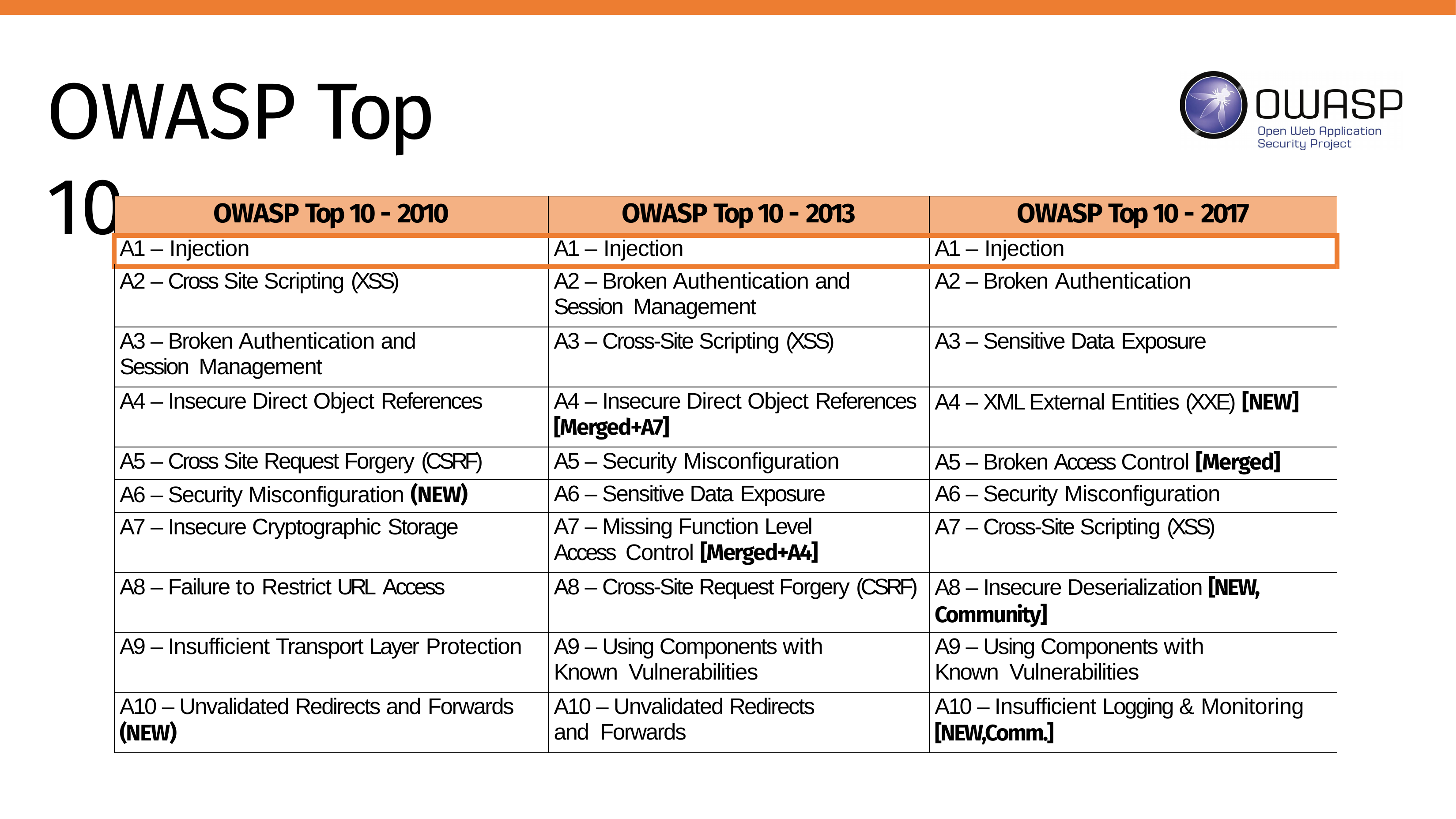

# OWASP Top 10

| OWASP Top 10 - 2010 | OWASP Top 10 - 2013 | OWASP Top 10 - 2017 |
| --- | --- | --- |
| A1 – Injection | A1 – Injection | A1 – Injection |
| A2 – Cross Site Scripting (XSS) | A2 – Broken Authentication and Session Management | A2 – Broken Authentication |
| A3 – Broken Authentication and Session Management | A3 – Cross-Site Scripting (XSS) | A3 – Sensitive Data Exposure |
| A4 – Insecure Direct Object References | A4 – Insecure Direct Object References [Merged+A7] | A4 – XML External Entities (XXE) [NEW] |
| A5 – Cross Site Request Forgery (CSRF) | A5 – Security Misconfiguration | A5 – Broken Access Control [Merged] |
| A6 – Security Misconfiguration (NEW) | A6 – Sensitive Data Exposure | A6 – Security Misconfiguration |
| A7 – Insecure Cryptographic Storage | A7 – Missing Function Level Access Control [Merged+A4] | A7 – Cross-Site Scripting (XSS) |
| A8 – Failure to Restrict URL Access | A8 – Cross-Site Request Forgery (CSRF) | A8 – Insecure Deserialization [NEW, Community] |
| A9 – Insufficient Transport Layer Protection | A9 – Using Components with Known Vulnerabilities | A9 – Using Components with Known Vulnerabilities |
| A10 – Unvalidated Redirects and Forwards (NEW) | A10 – Unvalidated Redirects and Forwards | A10 – Insufficient Logging & Monitoring [NEW,Comm.] |